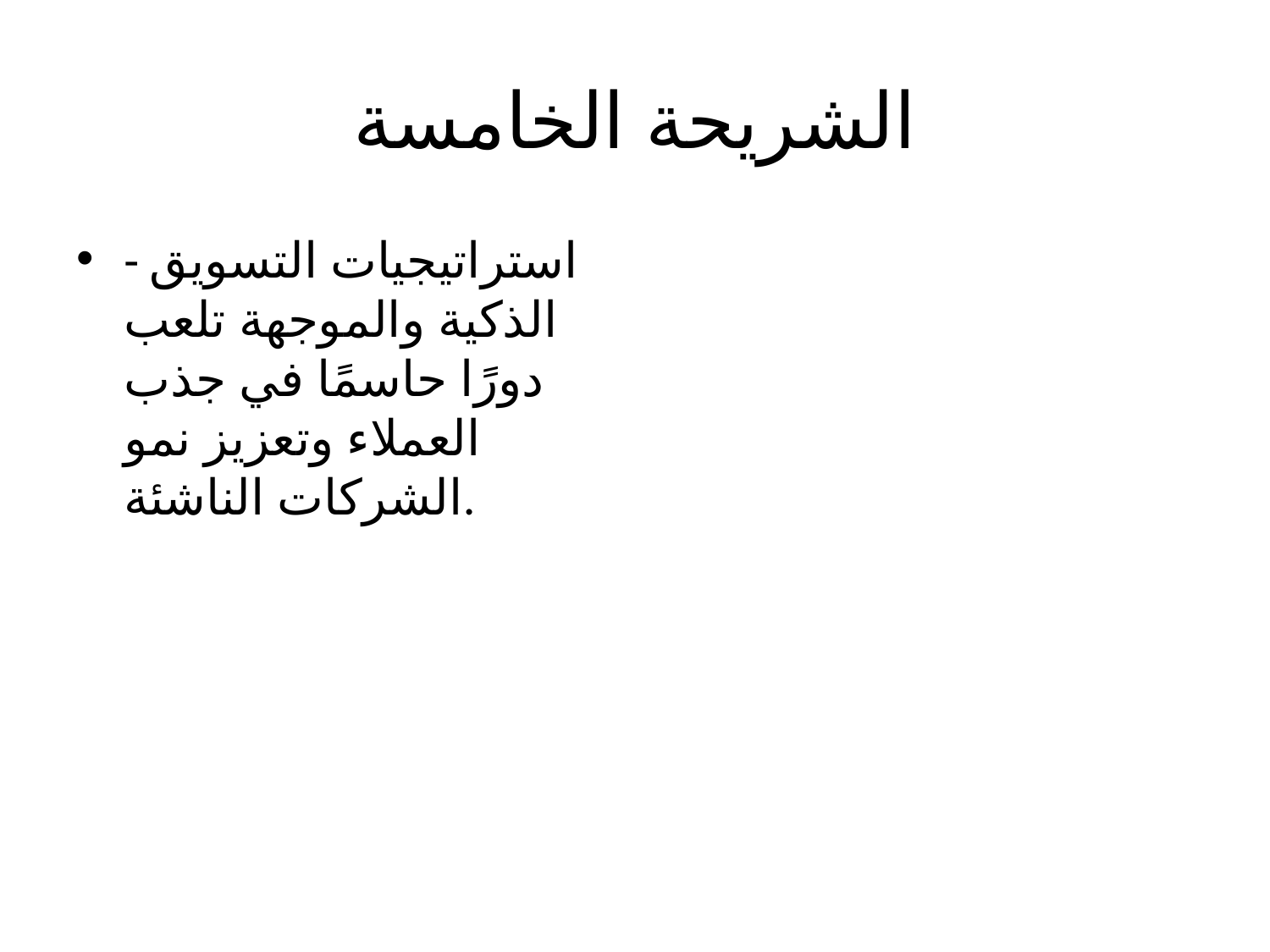

# الشريحة الخامسة
- استراتيجيات التسويق الذكية والموجهة تلعب دورًا حاسمًا في جذب العملاء وتعزيز نمو الشركات الناشئة.